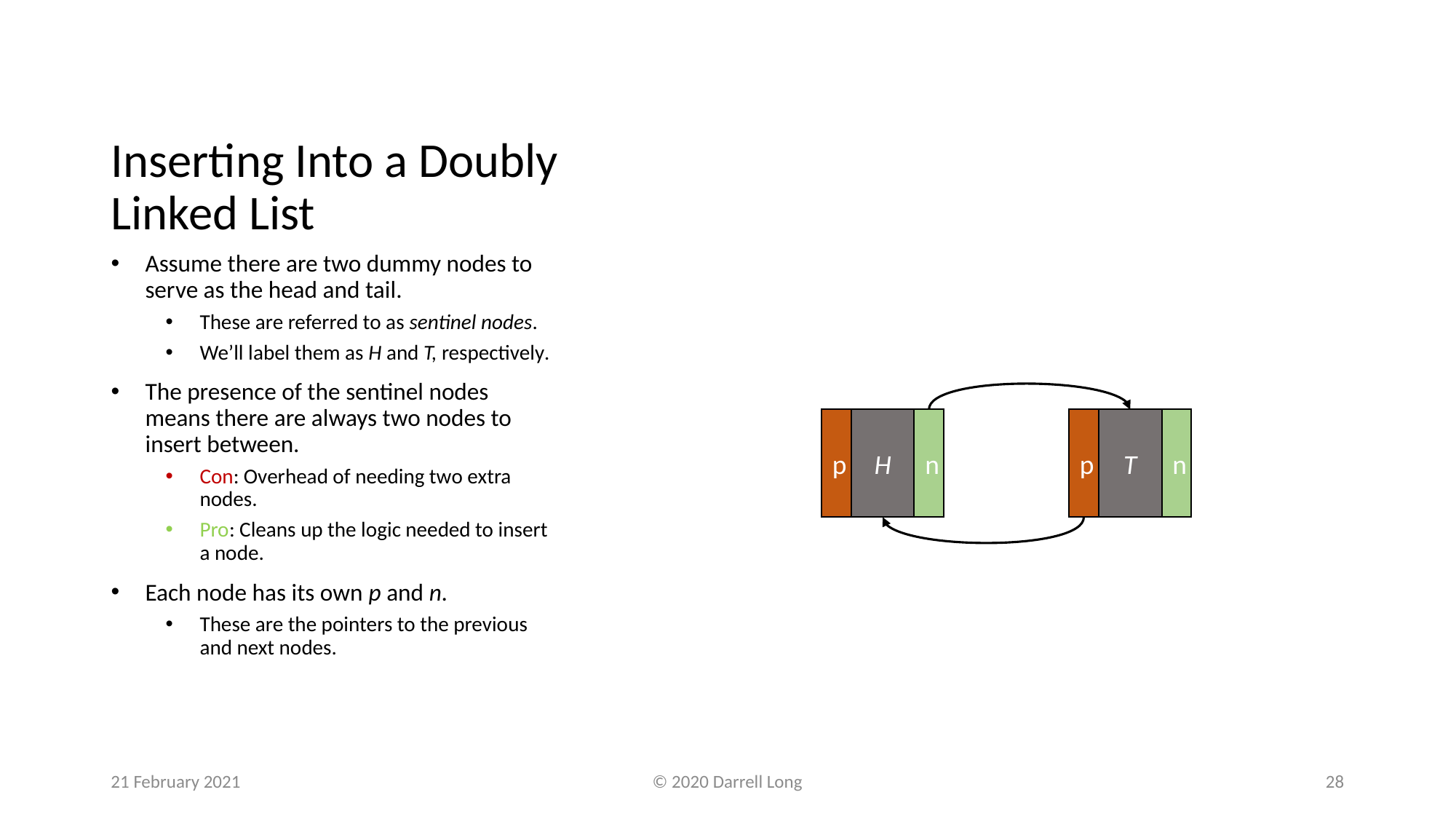

# Inserting Into a Doubly Linked List
Assume there are two dummy nodes to serve as the head and tail.
These are referred to as sentinel nodes.
We’ll label them as H and T, respectively.
The presence of the sentinel nodes means there are always two nodes to insert between.
Con: Overhead of needing two extra nodes.
Pro: Cleans up the logic needed to insert a node.
Each node has its own p and n.
These are the pointers to the previous and next nodes.

p
T
n
p
H
n
21 February 2021
© 2020 Darrell Long
28